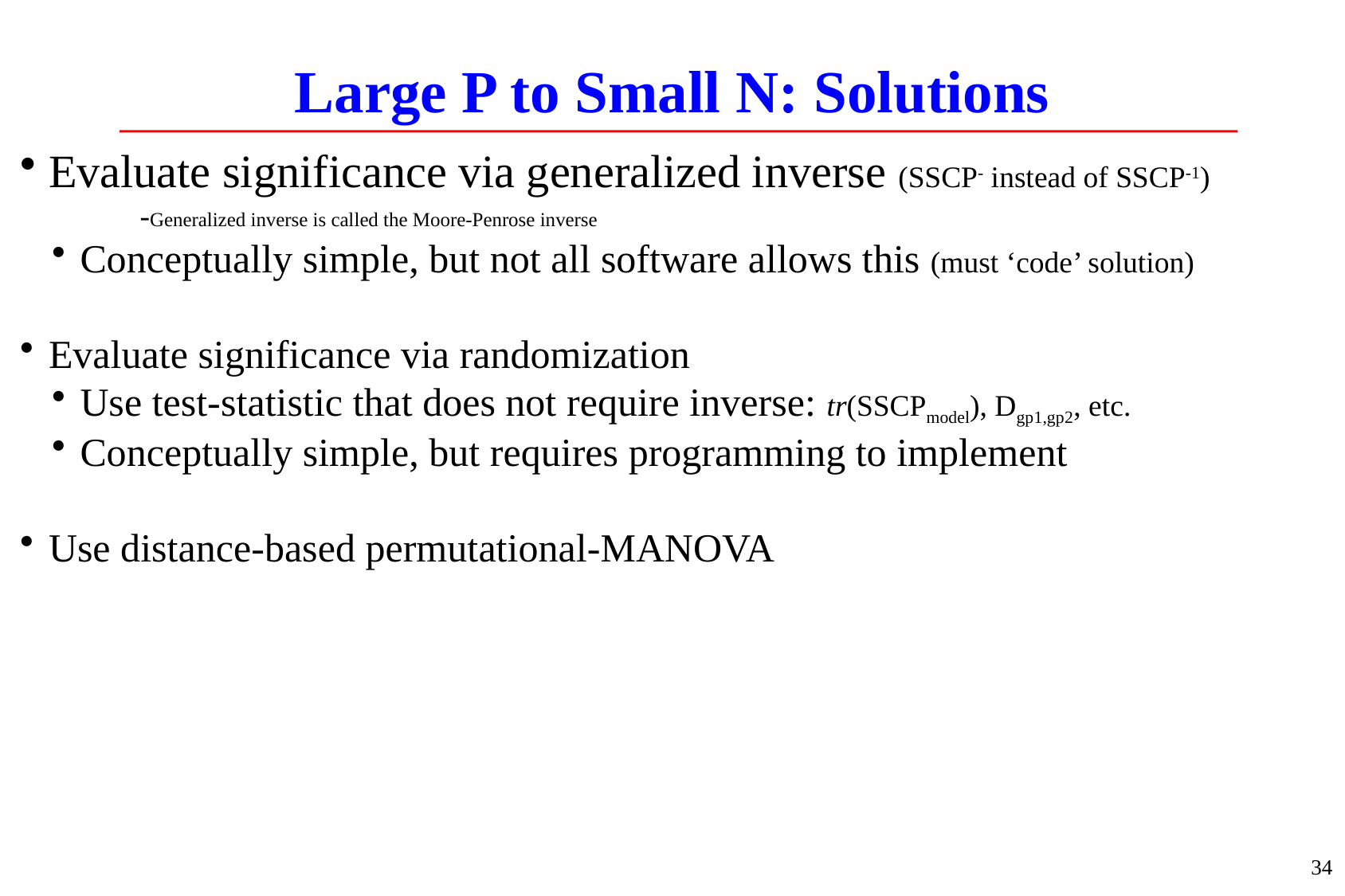

# Large P to Small N: Solutions

Evaluate significance via generalized inverse (SSCP- instead of SSCP-1)
-Generalized inverse is called the Moore-Penrose inverse
Conceptually simple, but not all software allows this (must ‘code’ solution)

Evaluate significance via randomization
Use test-statistic that does not require inverse: tr(SSCPmodel), Dgp1,gp2, etc.
Conceptually simple, but requires programming to implement

Use distance-based permutational-MANOVA
34